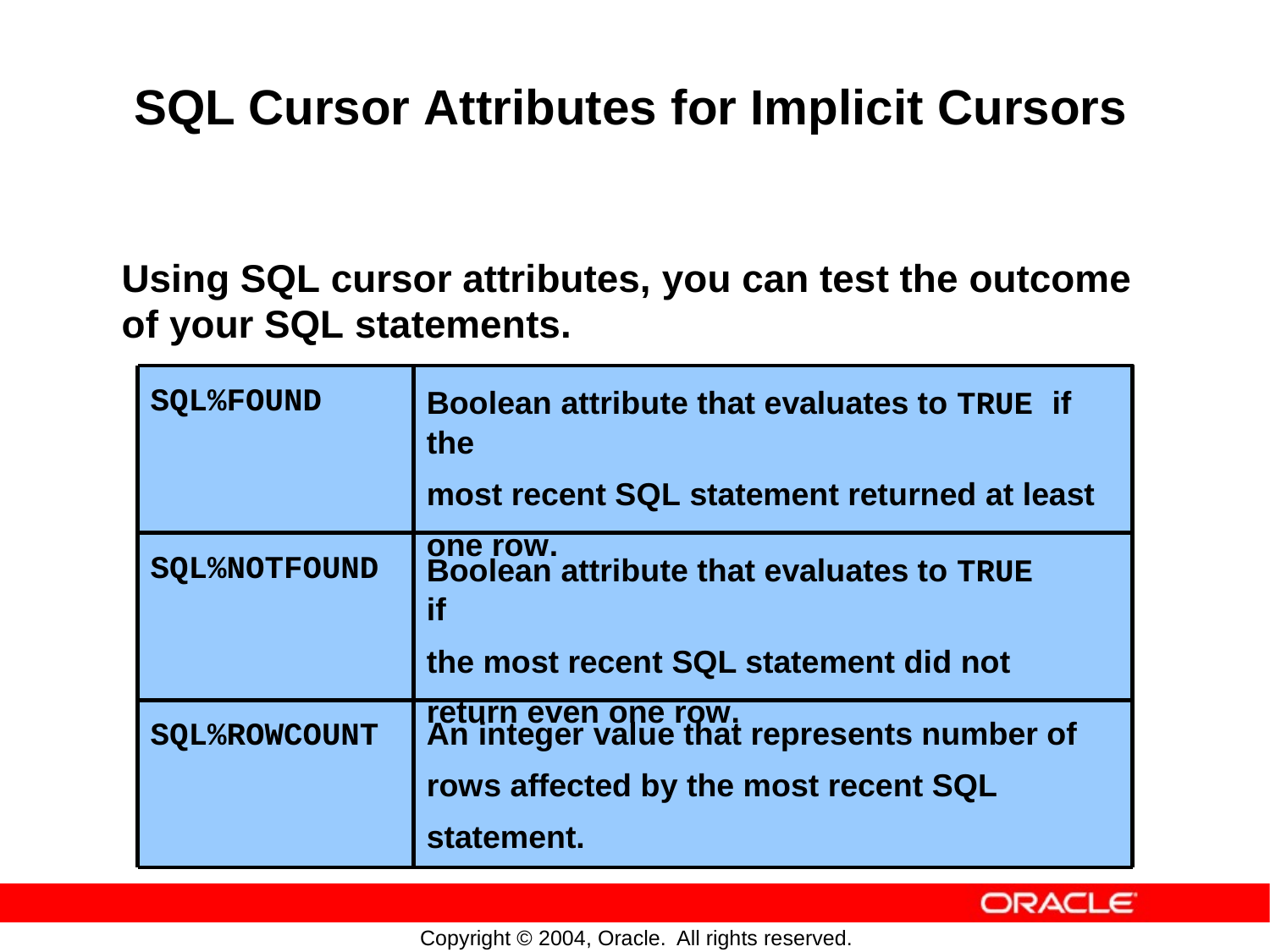

SQL Cursor Attributes for Implicit Cursors
Using SQL cursor attributes,
you
can
test
the
outcome
of
your
SQL
statements.

SQL%FOUND

Boolean attribute that evaluates to TRUE if the
most recent SQL statement returned at least
one row.

SQL%NOTFOUND

Boolean attribute that evaluates to TRUE if
the most recent SQL statement did not
return even one row.

SQL%ROWCOUNT

An integer value that represents number of rows affected by the most recent SQL statement.

Copyright © 2004, Oracle.
All rights reserved.